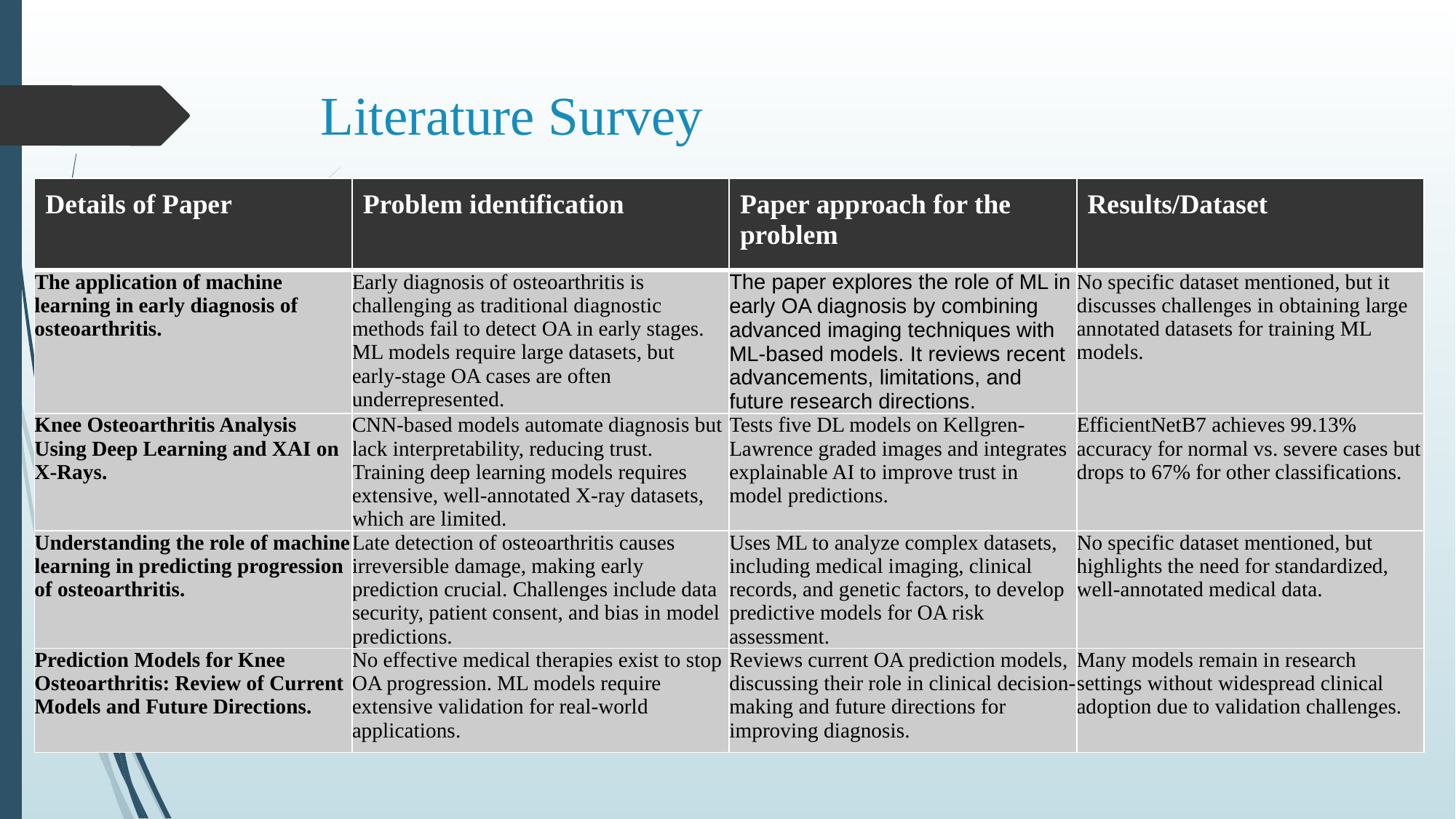

# Literature Survey
| Details of Paper | Problem identification | Paper approach for the problem | Results/Dataset |
| --- | --- | --- | --- |
| The application of machine learning in early diagnosis of osteoarthritis. | Early diagnosis of osteoarthritis is challenging as traditional diagnostic methods fail to detect OA in early stages. ML models require large datasets, but early-stage OA cases are often underrepresented. | The paper explores the role of ML in early OA diagnosis by combining advanced imaging techniques with ML-based models. It reviews recent advancements, limitations, and future research directions. | No specific dataset mentioned, but it discusses challenges in obtaining large annotated datasets for training ML models. |
| Knee Osteoarthritis Analysis Using Deep Learning and XAI on X-Rays. | CNN-based models automate diagnosis but lack interpretability, reducing trust. Training deep learning models requires extensive, well-annotated X-ray datasets, which are limited. | Tests five DL models on Kellgren-Lawrence graded images and integrates explainable AI to improve trust in model predictions. | EfficientNetB7 achieves 99.13% accuracy for normal vs. severe cases but drops to 67% for other classifications. |
| Understanding the role of machine learning in predicting progression of osteoarthritis. | Late detection of osteoarthritis causes irreversible damage, making early prediction crucial. Challenges include data security, patient consent, and bias in model predictions. | Uses ML to analyze complex datasets, including medical imaging, clinical records, and genetic factors, to develop predictive models for OA risk assessment. | No specific dataset mentioned, but highlights the need for standardized, well-annotated medical data. |
| Prediction Models for Knee Osteoarthritis: Review of Current Models and Future Directions. | No effective medical therapies exist to stop OA progression. ML models require extensive validation for real-world applications. | Reviews current OA prediction models, discussing their role in clinical decision-making and future directions for improving diagnosis. | Many models remain in research settings without widespread clinical adoption due to validation challenges. |